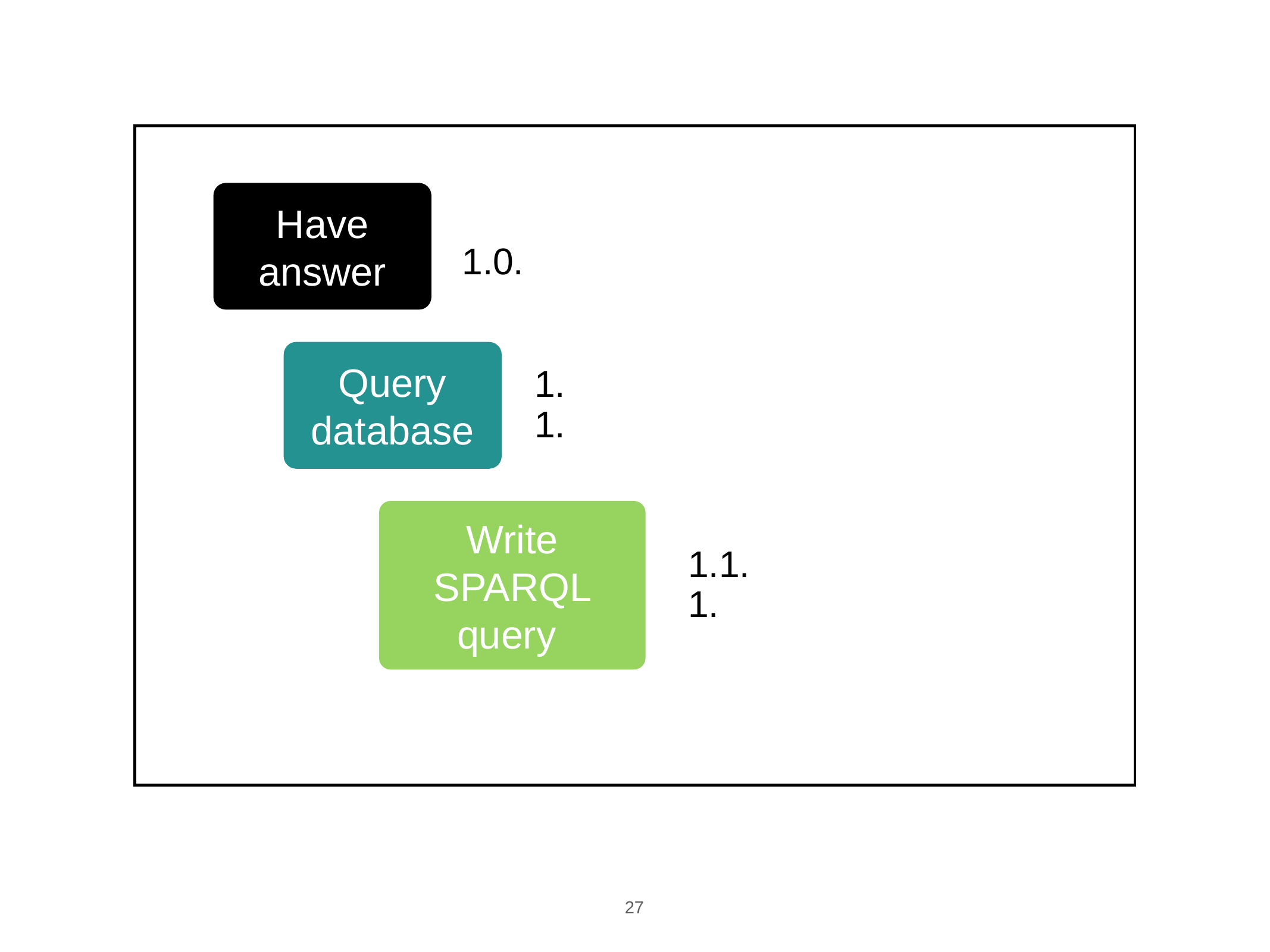

Have answer
1.0.
Query database
1.1.
Write SPARQL query
1.1.1.
27